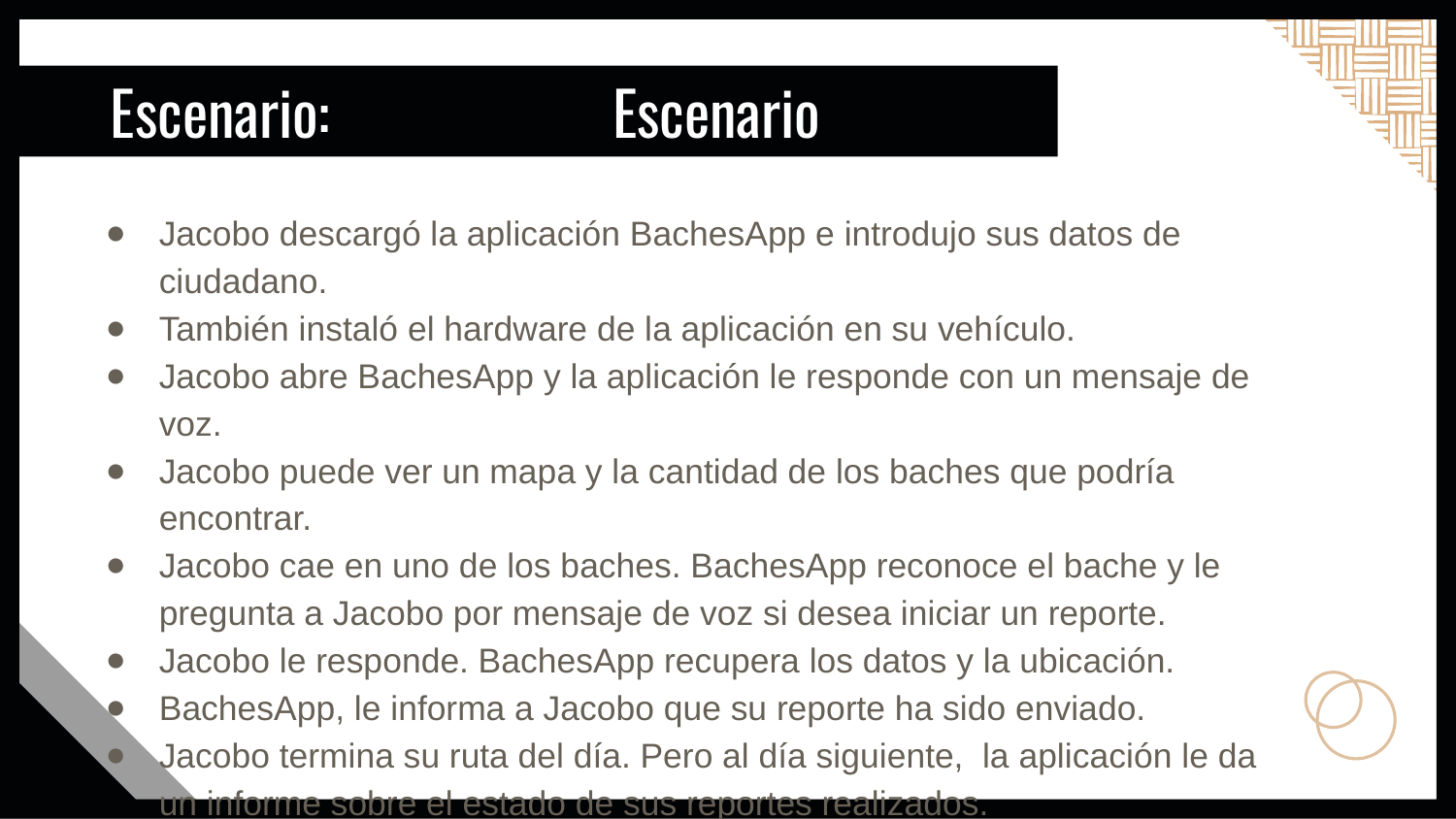

Escenario
Escenario:
Jacobo descargó la aplicación BachesApp e introdujo sus datos de ciudadano.
También instaló el hardware de la aplicación en su vehículo.
Jacobo abre BachesApp y la aplicación le responde con un mensaje de voz.
Jacobo puede ver un mapa y la cantidad de los baches que podría encontrar.
Jacobo cae en uno de los baches. BachesApp reconoce el bache y le pregunta a Jacobo por mensaje de voz si desea iniciar un reporte.
Jacobo le responde. BachesApp recupera los datos y la ubicación.
BachesApp, le informa a Jacobo que su reporte ha sido enviado.
Jacobo termina su ruta del día. Pero al día siguiente,  la aplicación le da un informe sobre el estado de sus reportes realizados.